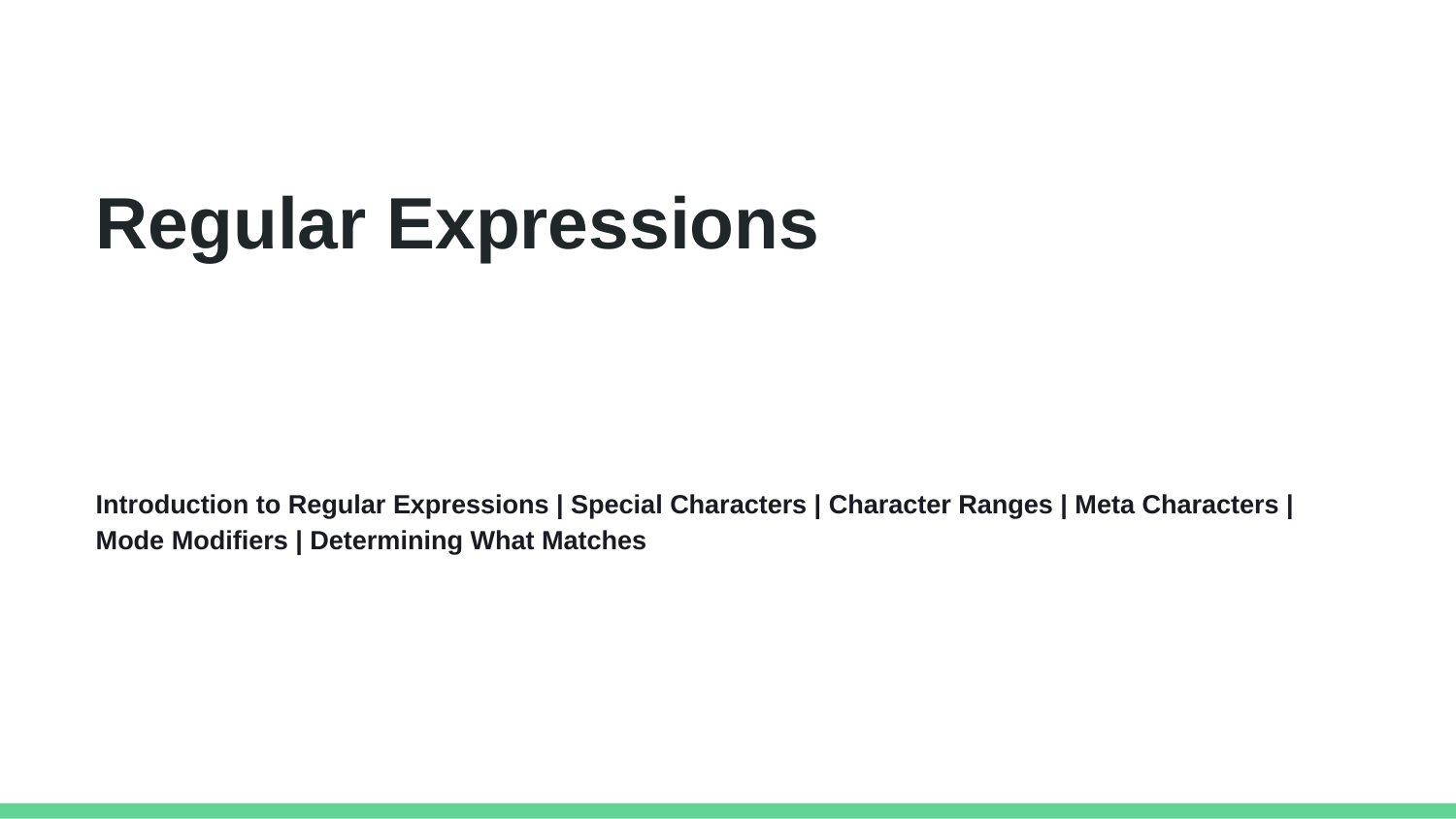

Regular Expressions
Introduction to Regular Expressions | Special Characters | Character Ranges | Meta Characters | Mode Modifiers | Determining What Matches